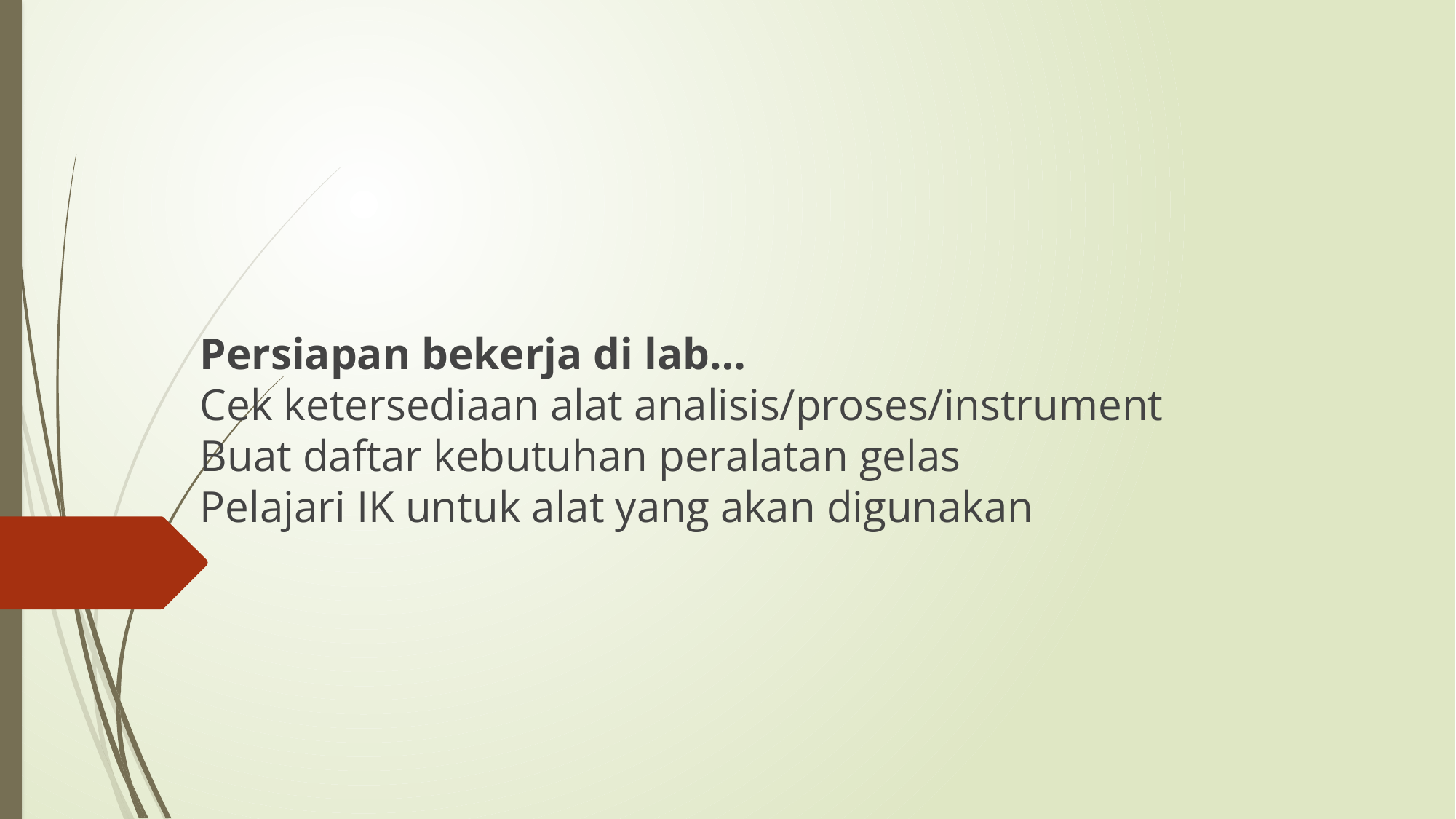

Persiapan bekerja di lab…
Cek ketersediaan alat analisis/proses/instrument
Buat daftar kebutuhan peralatan gelas
Pelajari IK untuk alat yang akan digunakan